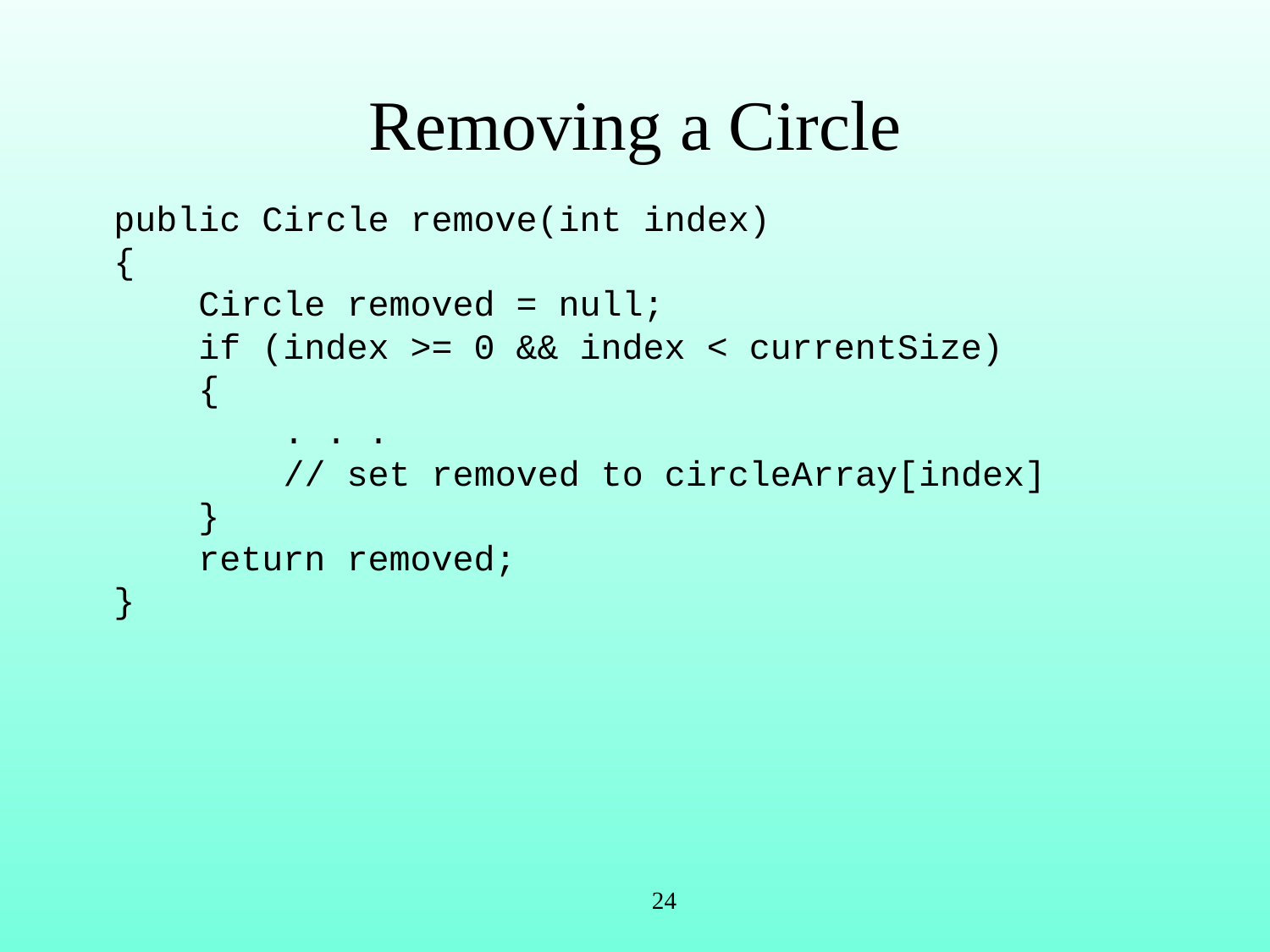

# Removing a Circle
public Circle remove(int index)
{
    Circle removed = null;
    if (index >= 0 && index < currentSize)
    {
        . . .
        // set removed to circleArray[index]
    }
    return removed;
}
24